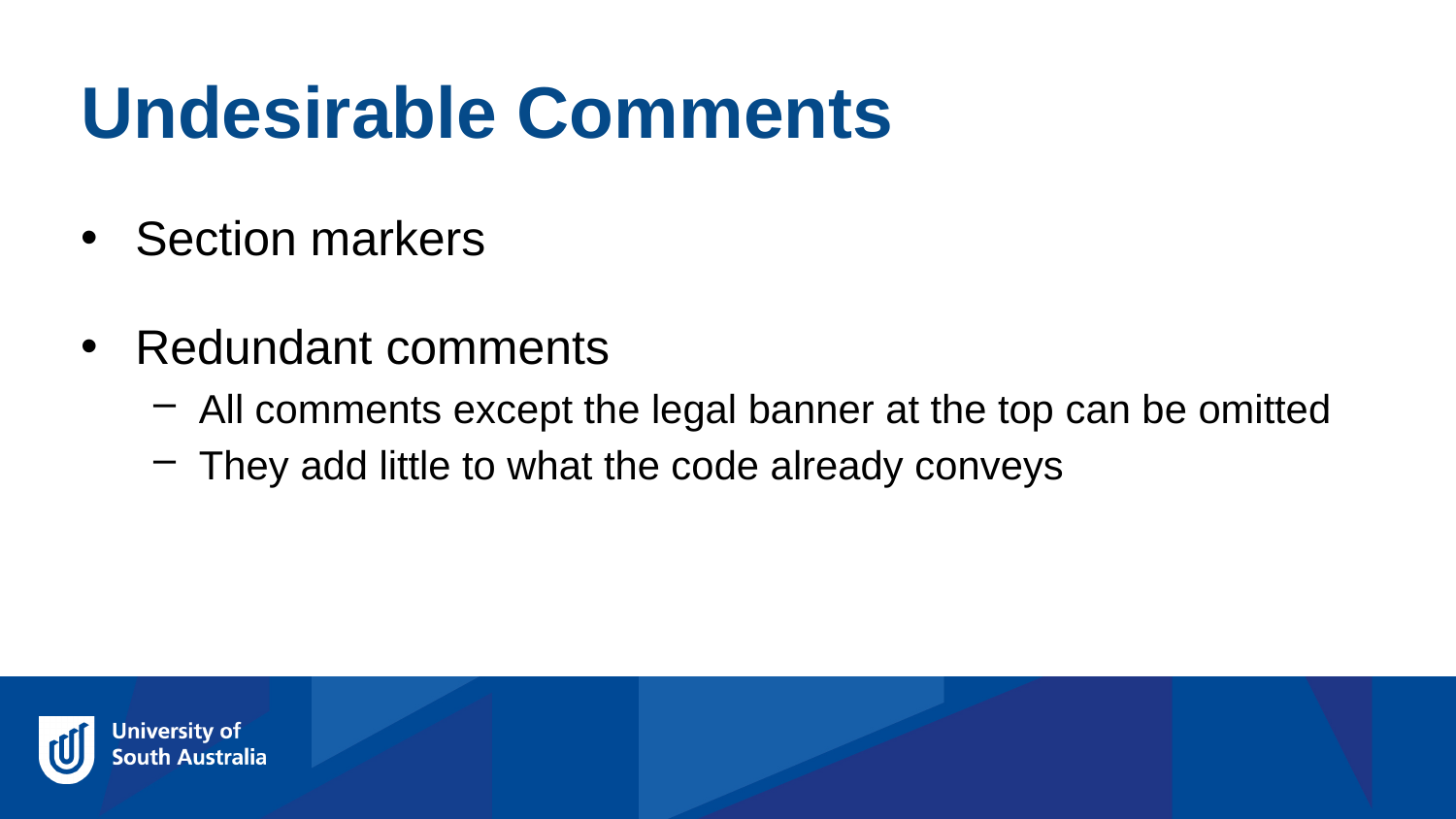

Undesirable Comments
Section markers

Redundant comments
All comments except the legal banner at the top can be omitted
They add little to what the code already conveys